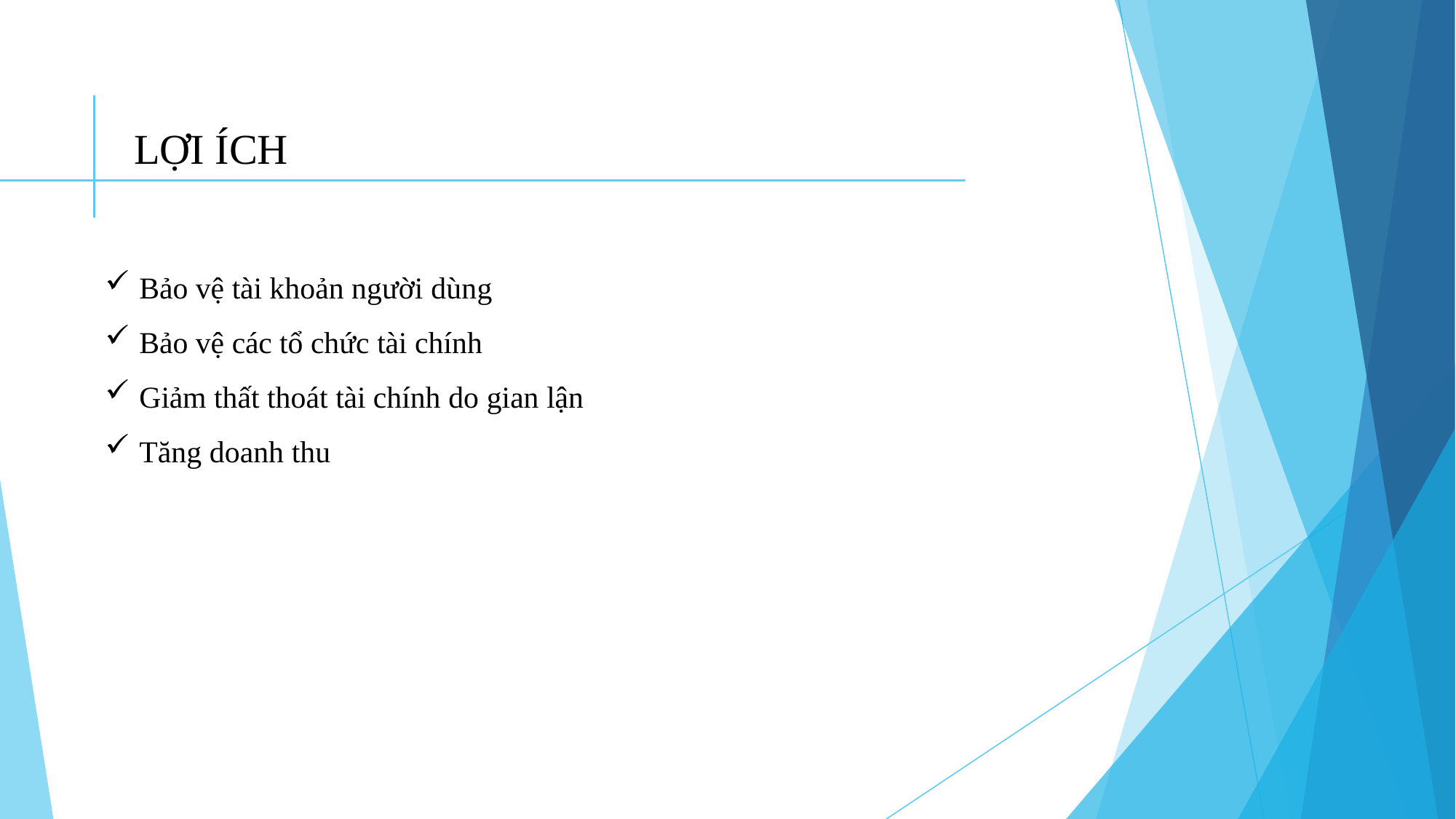

# LỢI ÍCH
Bảo vệ tài khoản người dùng
Bảo vệ các tổ chức tài chính
Giảm thất thoát tài chính do gian lận
Tăng doanh thu